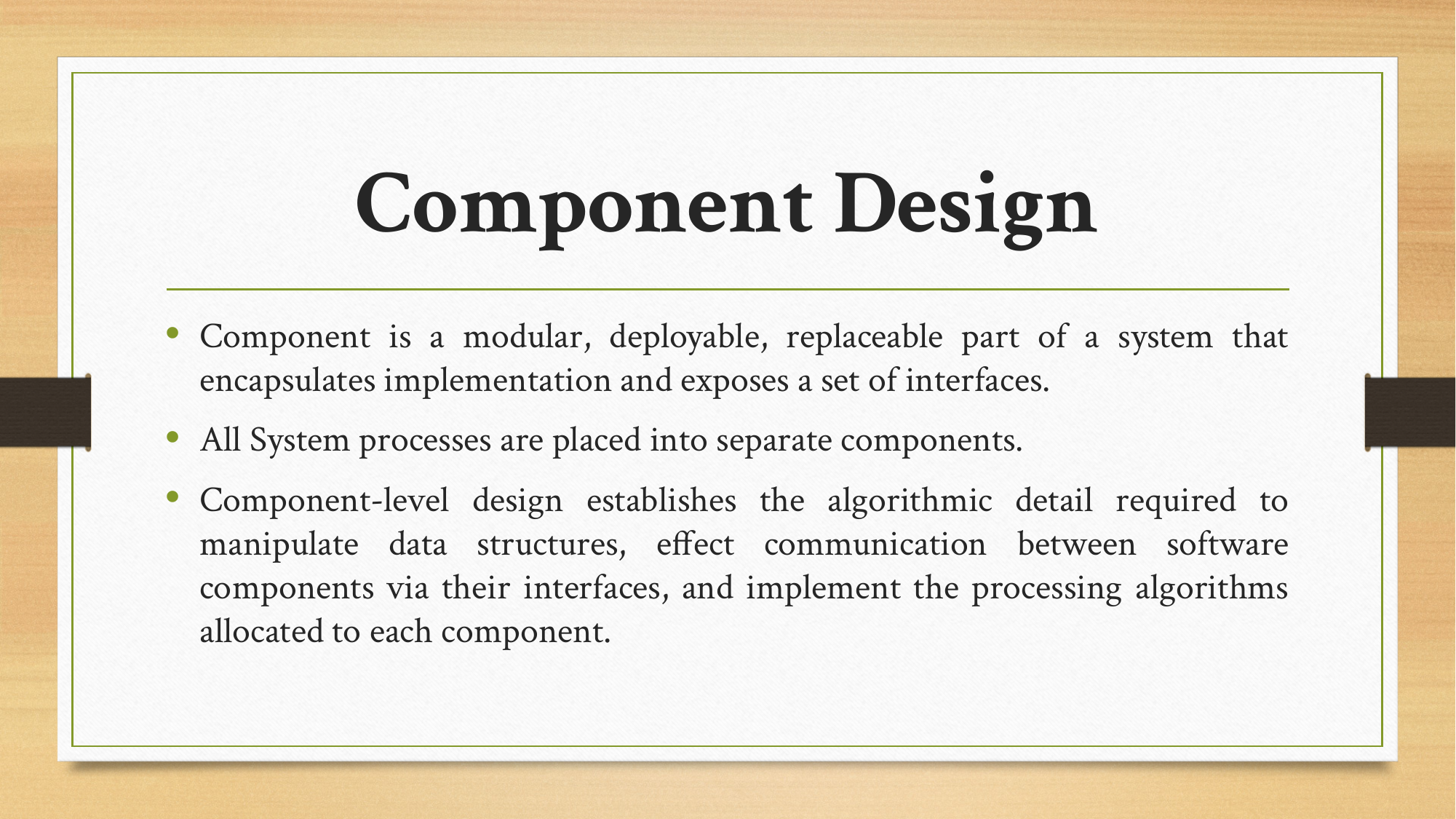

# Component Design
Component is a modular, deployable, replaceable part of a system that encapsulates implementation and exposes a set of interfaces.
All System processes are placed into separate components.
Component-level design establishes the algorithmic detail required to manipulate data structures, effect communication between software components via their interfaces, and implement the processing algorithms allocated to each component.